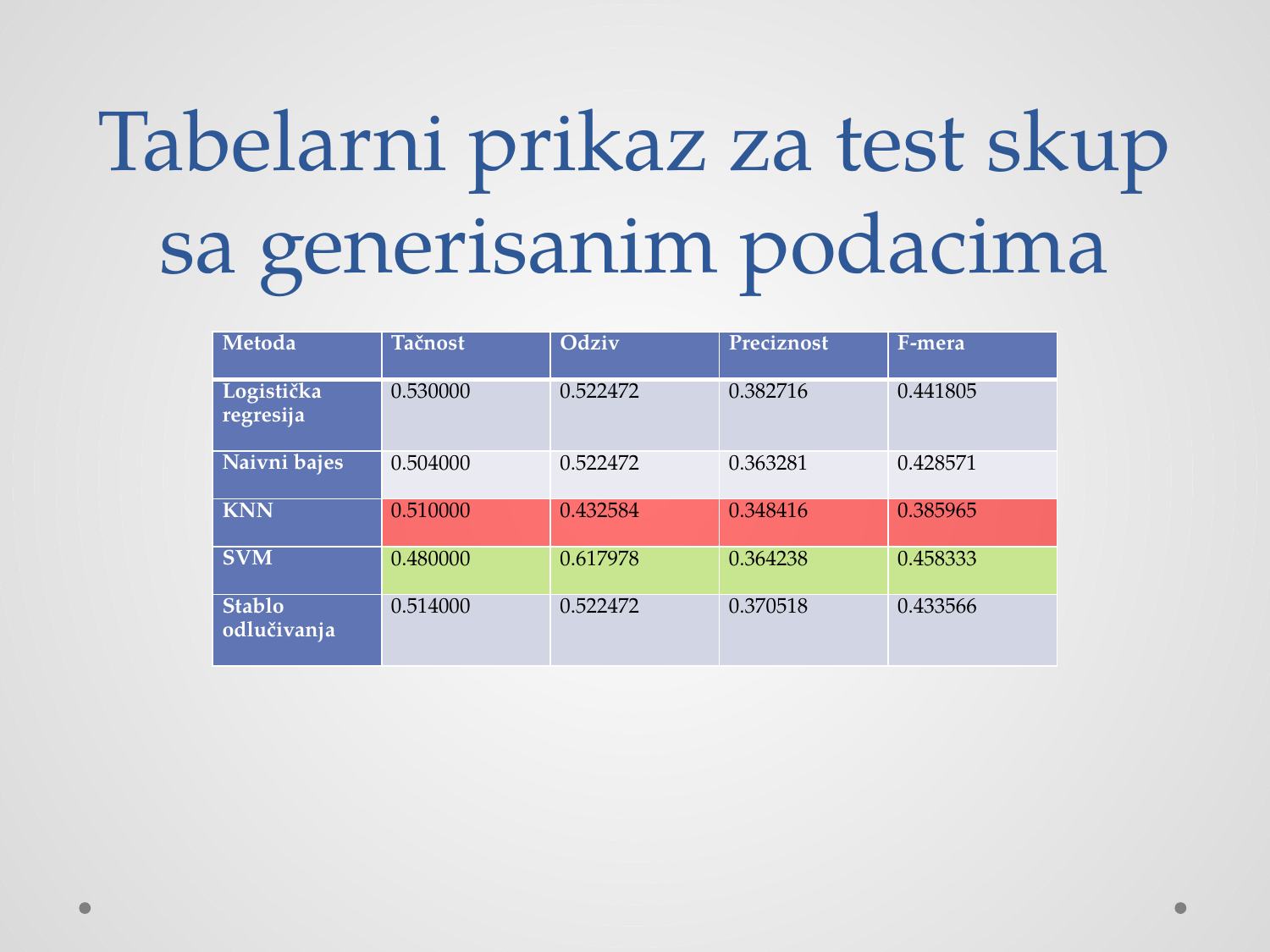

# Tabelarni prikaz za test skup sa generisanim podacima
| Metoda | Tačnost | Odziv | Preciznost | F-mera |
| --- | --- | --- | --- | --- |
| Logistička regresija | 0.530000 | 0.522472 | 0.382716 | 0.441805 |
| Naivni bajes | 0.504000 | 0.522472 | 0.363281 | 0.428571 |
| KNN | 0.510000 | 0.432584 | 0.348416 | 0.385965 |
| SVM | 0.480000 | 0.617978 | 0.364238 | 0.458333 |
| Stablo odlučivanja | 0.514000 | 0.522472 | 0.370518 | 0.433566 |